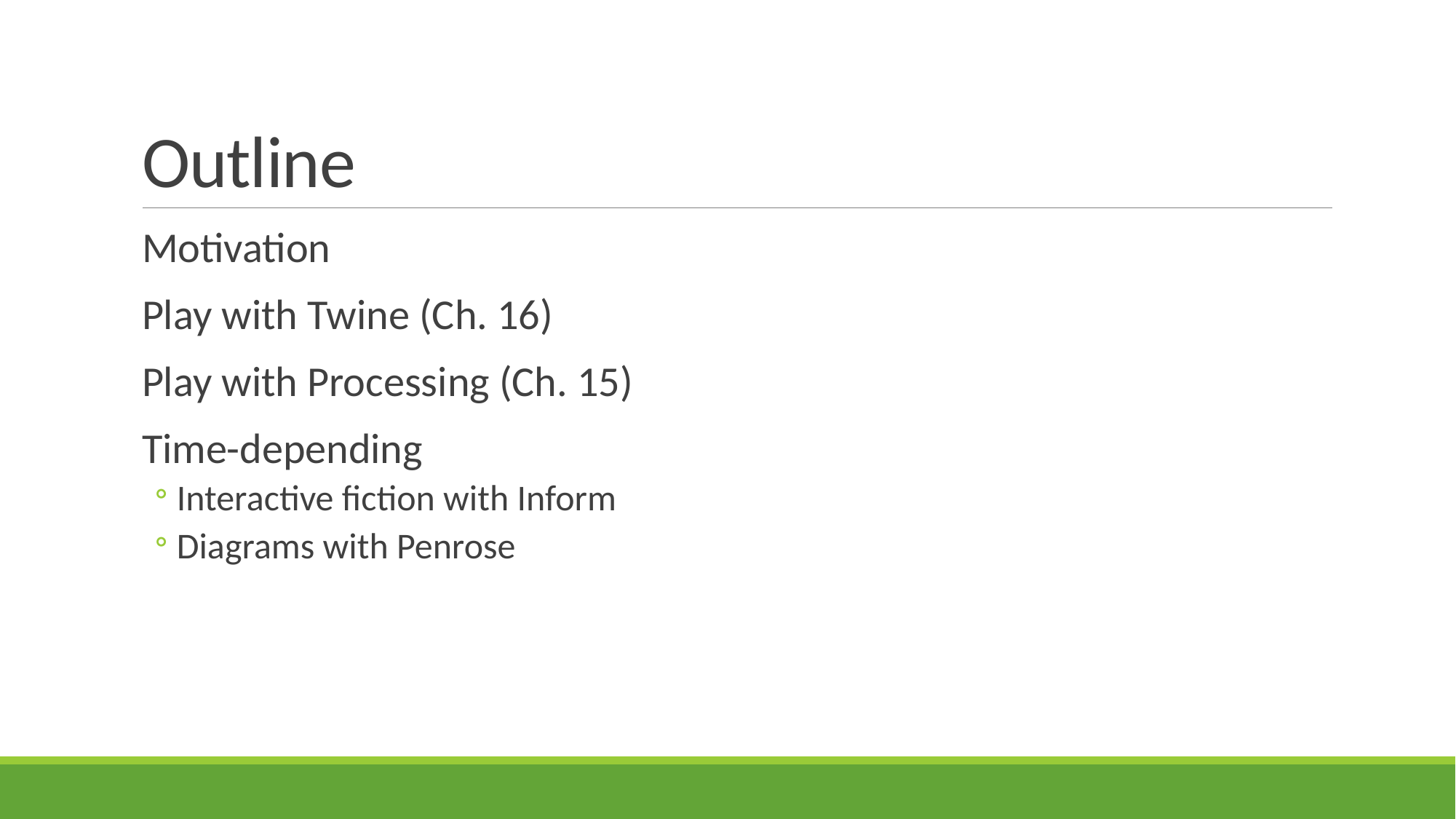

# Outline
Motivation
Play with Twine (Ch. 16)
Play with Processing (Ch. 15)
Time-depending
Interactive fiction with Inform
Diagrams with Penrose